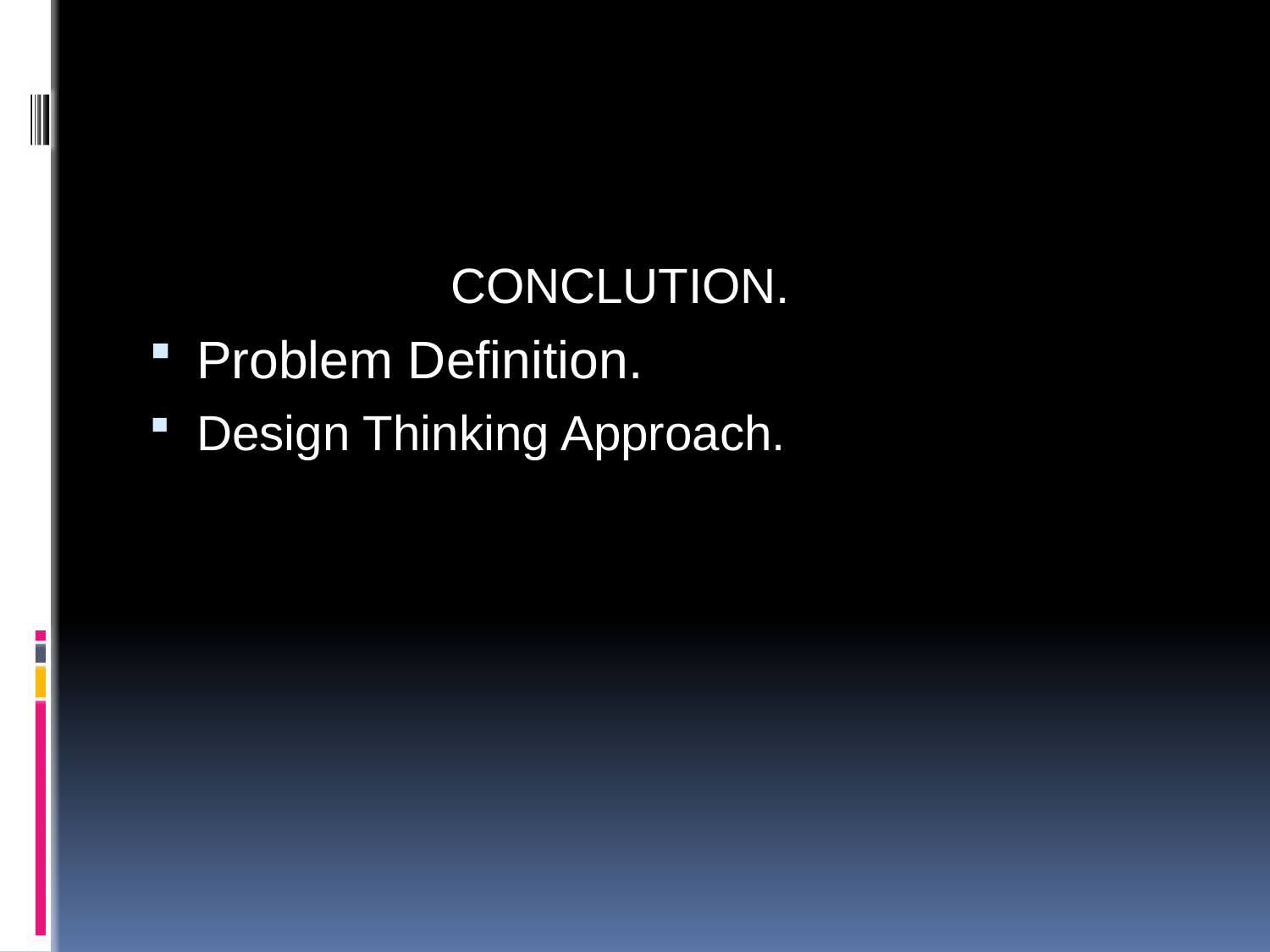

#
			CONCLUTION.
Problem Definition.
Design Thinking Approach.